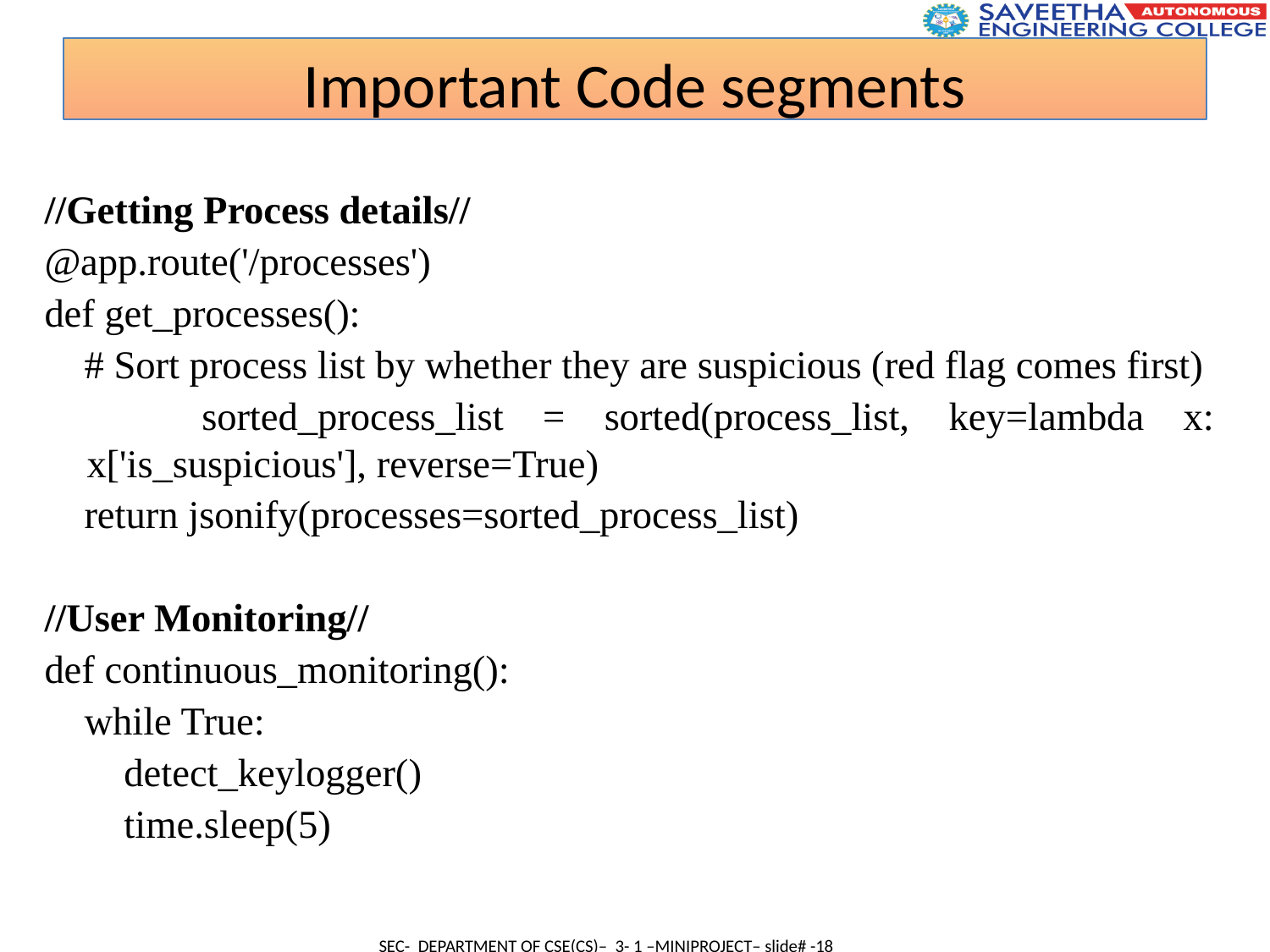

Important Code segments

//Getting Process details//
@app.route('/processes')
def get_processes():
    # Sort process list by whether they are suspicious (red flag comes first)
    sorted_process_list = sorted(process_list, key=lambda x: x['is_suspicious'], reverse=True)
    return jsonify(processes=sorted_process_list)

//User Monitoring//
def continuous_monitoring():
    while True:
        detect_keylogger()
        time.sleep(5)